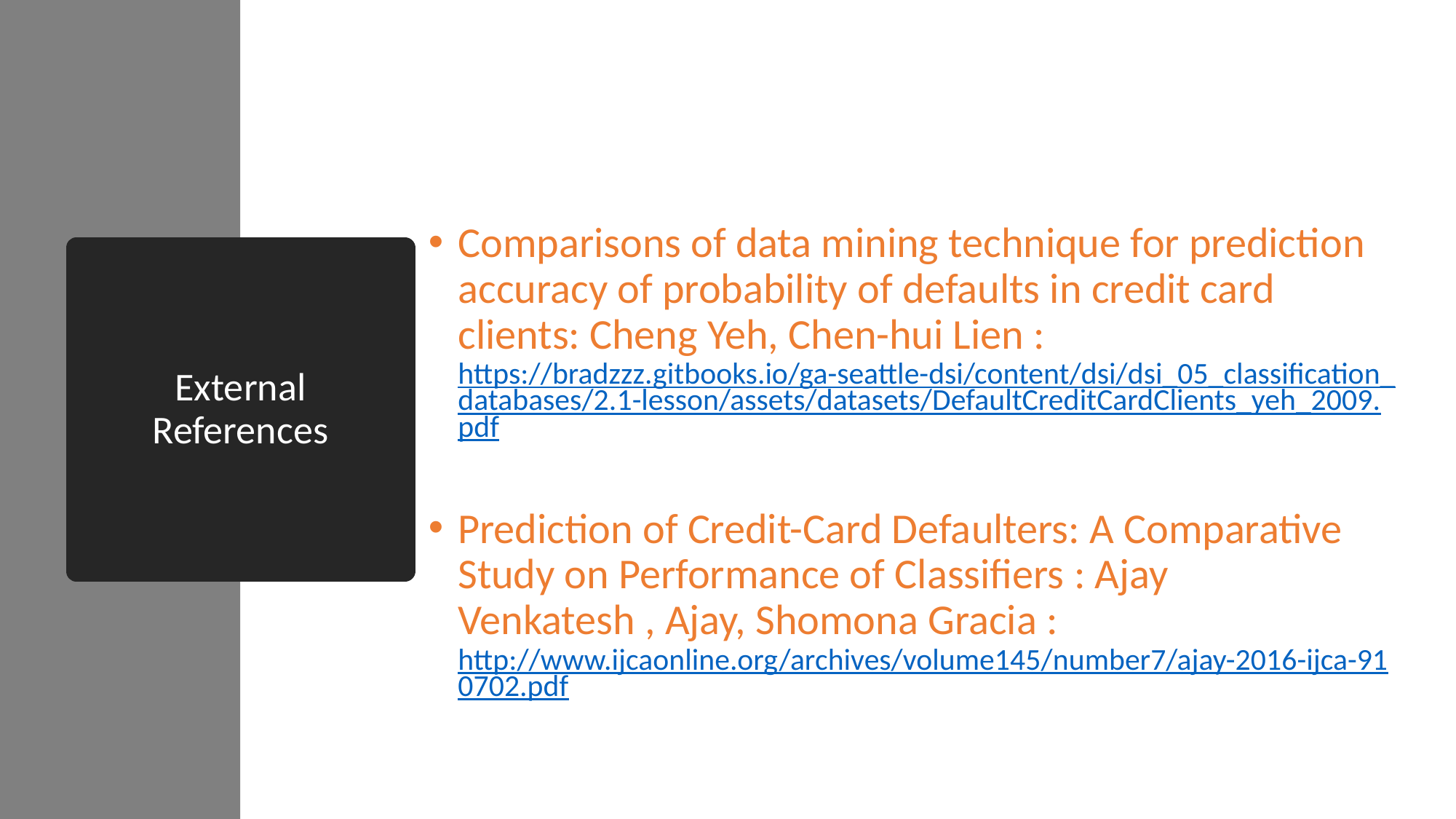

Comparisons of data mining technique for prediction accuracy of probability of defaults in credit card clients: Cheng Yeh, Chen-hui Lien : https://bradzzz.gitbooks.io/ga-seattle-dsi/content/dsi/dsi_05_classification_databases/2.1-lesson/assets/datasets/DefaultCreditCardClients_yeh_2009.pdf

Prediction of Credit-Card Defaulters: A Comparative Study on Performance of Classifiers : Ajay Venkatesh , Ajay, Shomona Gracia : http://www.ijcaonline.org/archives/volume145/number7/ajay-2016-ijca-910702.pdf

# External References